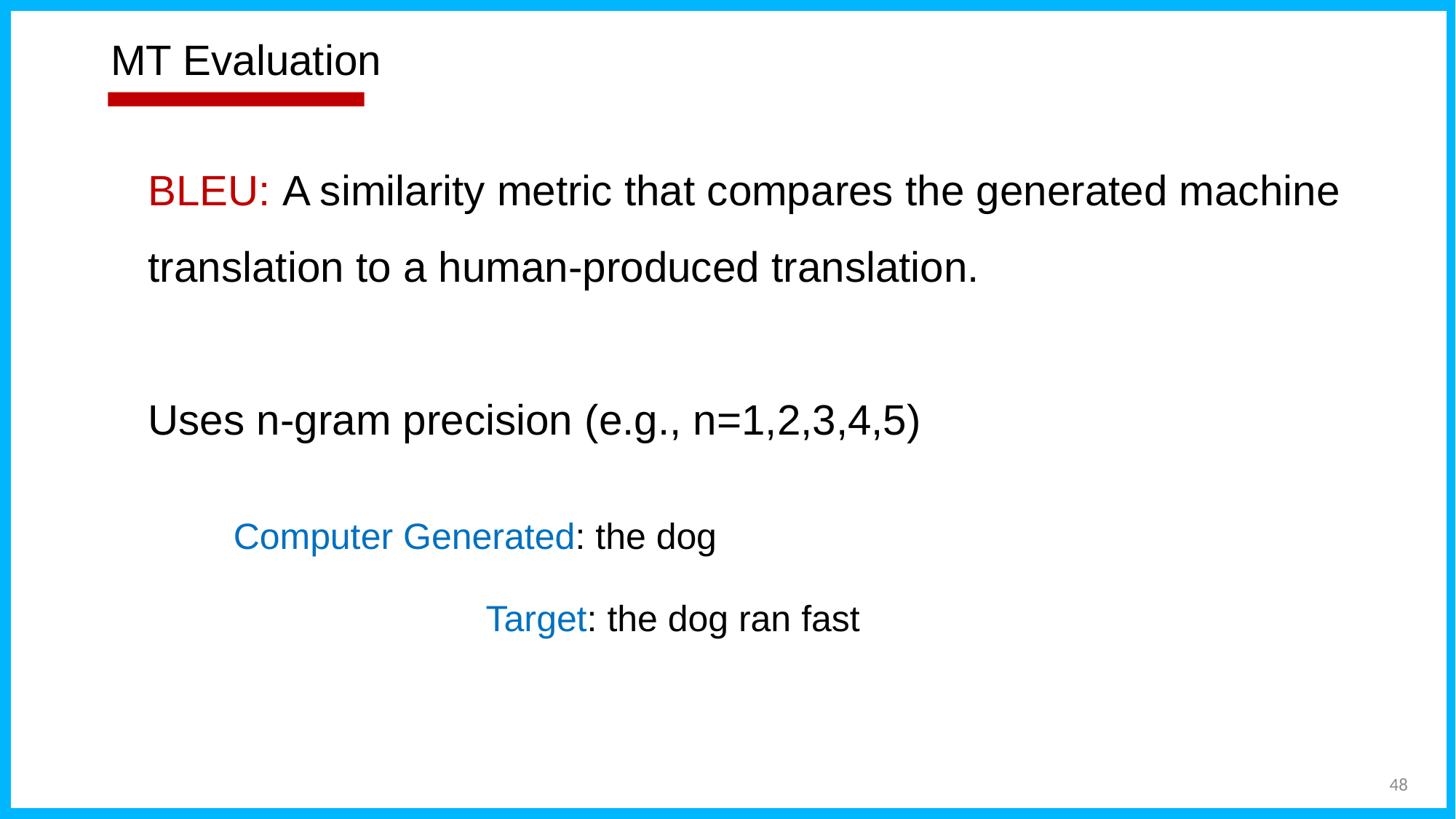

# MT Evaluation

BLEU: A similarity metric that compares the generated machine translation to a human-produced translation.

Uses n-gram precision (e.g., n=1,2,3,4,5)
 Computer Generated: the dog
 Target: the dog ran fast
48